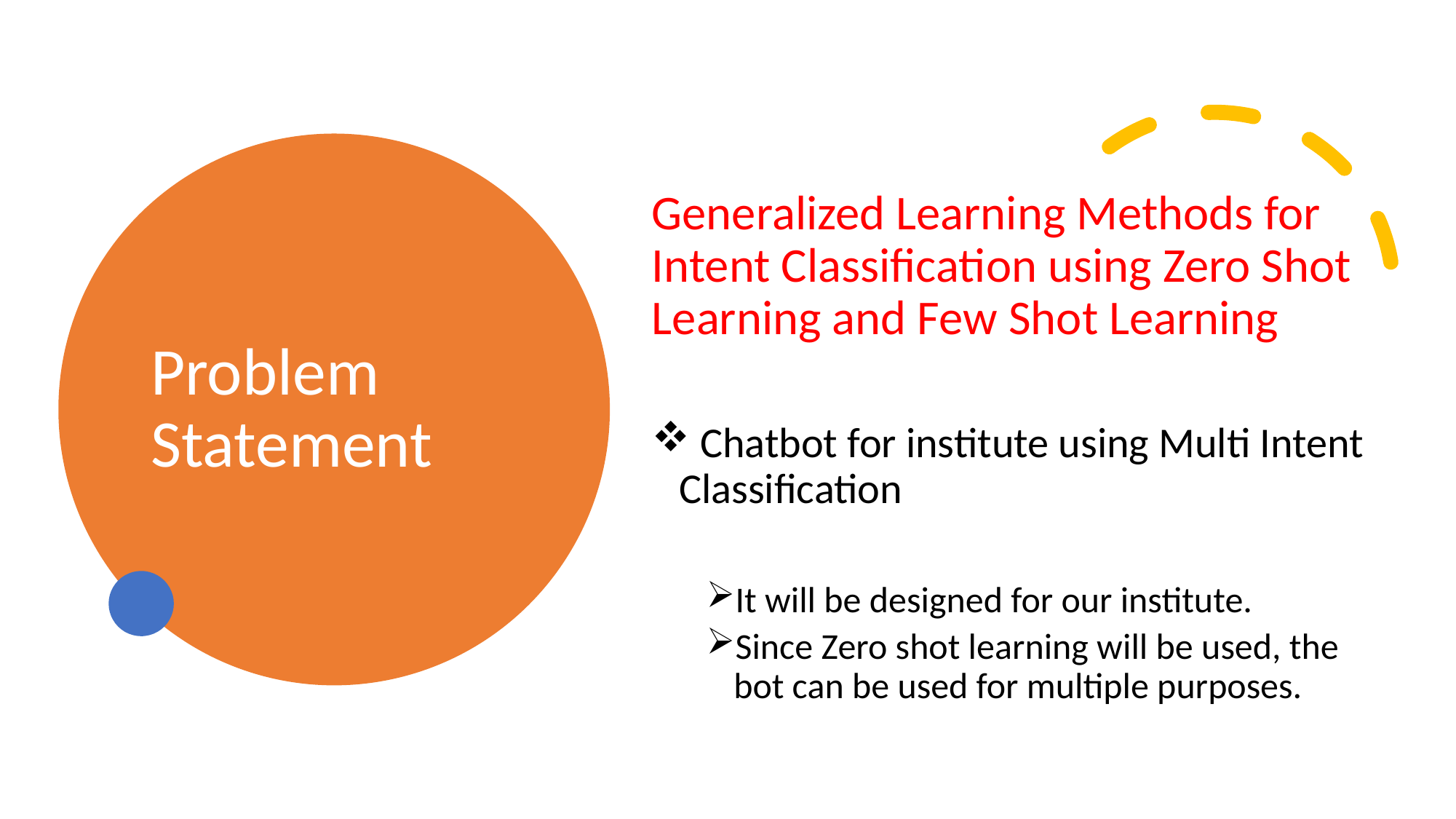

# Problem Statement
Generalized Learning Methods for Intent Classification using Zero Shot Learning and Few Shot Learning

 Chatbot for institute using Multi Intent Classification

It will be designed for our institute.
Since Zero shot learning will be used, the bot can be used for multiple purposes.